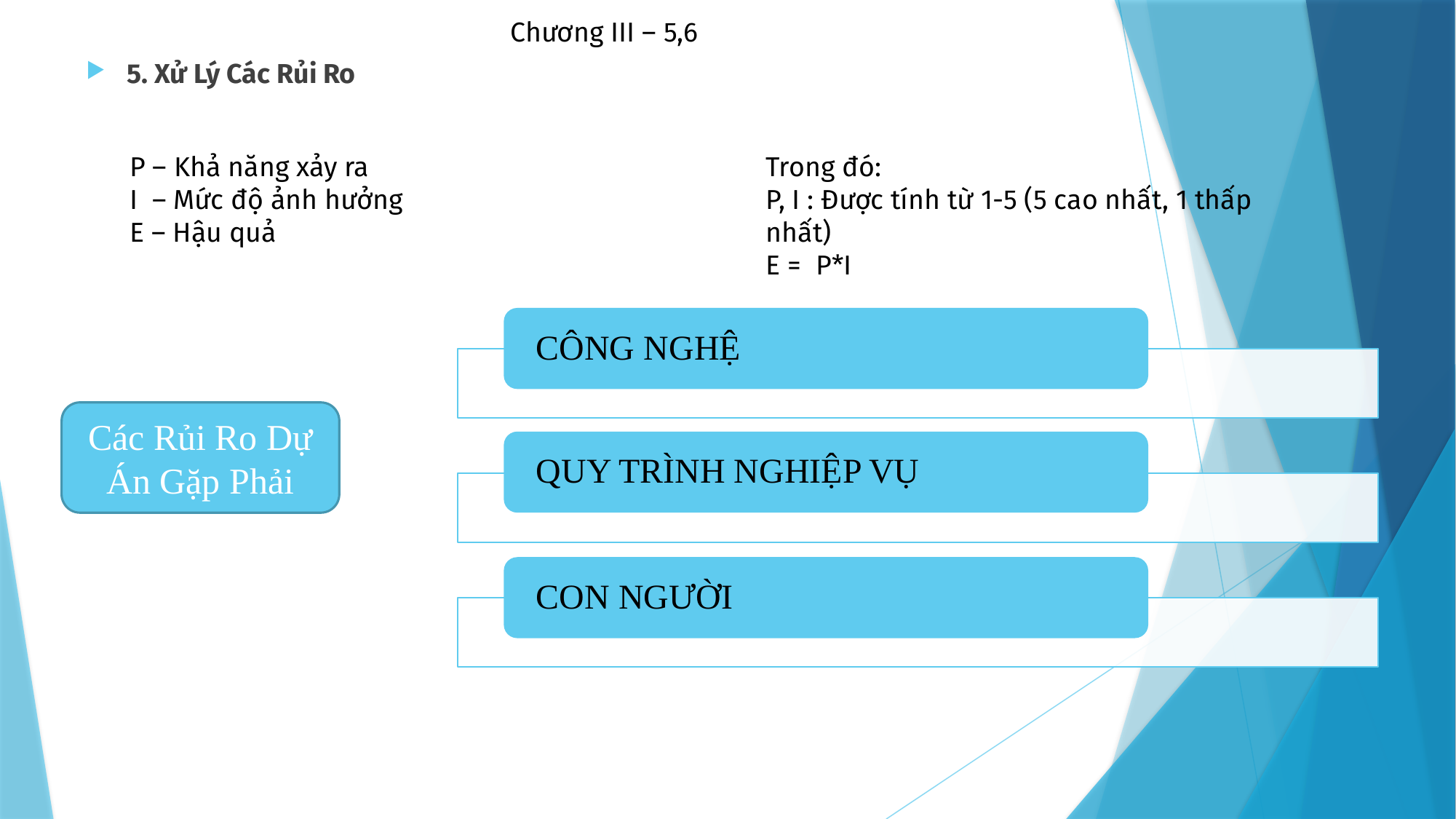

Chương III – 5,6
5. Xử Lý Các Rủi Ro
P – Khả năng xảy ra
I  – Mức độ ảnh hưởng
E – Hậu quả
Trong đó:
P, I : Được tính từ 1-5 (5 cao nhất, 1 thấp nhất)
E =  P*I
CÔNG NGHỆ
QUY TRÌNH NGHIỆP VỤ
CON NGƯỜI
Các Rủi Ro Dự Án Gặp Phải